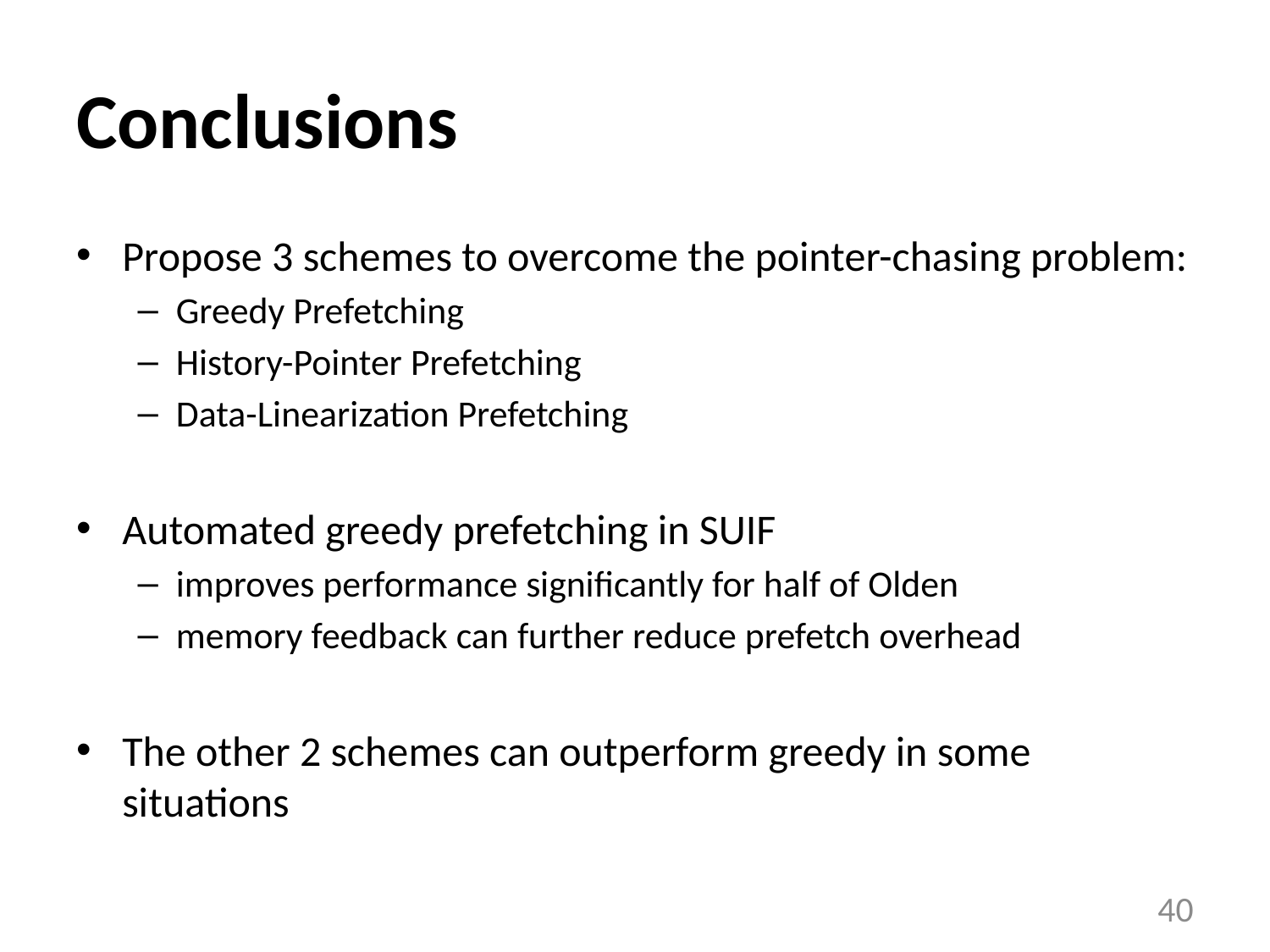

# Conclusions
Propose 3 schemes to overcome the pointer-chasing problem:
Greedy Prefetching
History-Pointer Prefetching
Data-Linearization Prefetching

Automated greedy prefetching in SUIF
improves performance significantly for half of Olden
memory feedback can further reduce prefetch overhead

The other 2 schemes can outperform greedy in some situations
40